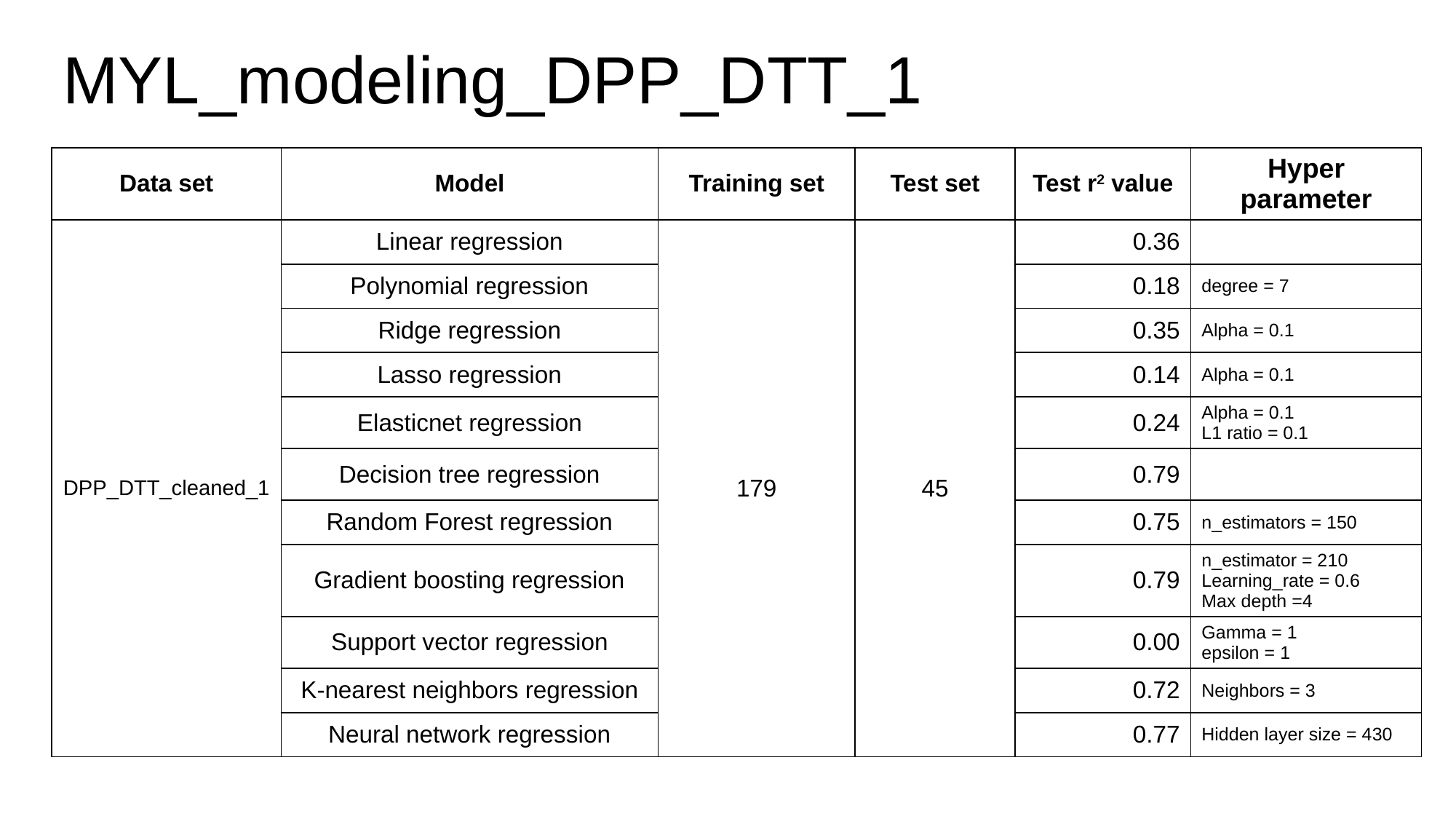

# MYL_modeling_DPP_DTT_1
| Data set | Model | Training set | Test set | Test r2 value | Hyper parameter |
| --- | --- | --- | --- | --- | --- |
| DPP\_DTT\_cleaned\_1 | Linear regression | 179 | 45 | 0.36 |  |
|  | Polynomial regression |  |  | 0.18 | degree = 7 |
|  | Ridge regression |  |  | 0.35 | Alpha = 0.1 |
|  | Lasso regression |  |  | 0.14 | Alpha = 0.1 |
|  | Elasticnet regression |  |  | 0.24 | Alpha = 0.1 L1 ratio = 0.1 |
|  | Decision tree regression |  |  | 0.79 |  |
|  | Random Forest regression |  |  | 0.75 | n\_estimators = 150 |
|  | Gradient boosting regression |  |  | 0.79 | n\_estimator = 210 Learning\_rate = 0.6 Max depth =4 |
|  | Support vector regression |  |  | 0.00 | Gamma = 1 epsilon = 1 |
|  | K-nearest neighbors regression |  |  | 0.72 | Neighbors = 3 |
|  | Neural network regression |  |  | 0.77 | Hidden layer size = 430 |